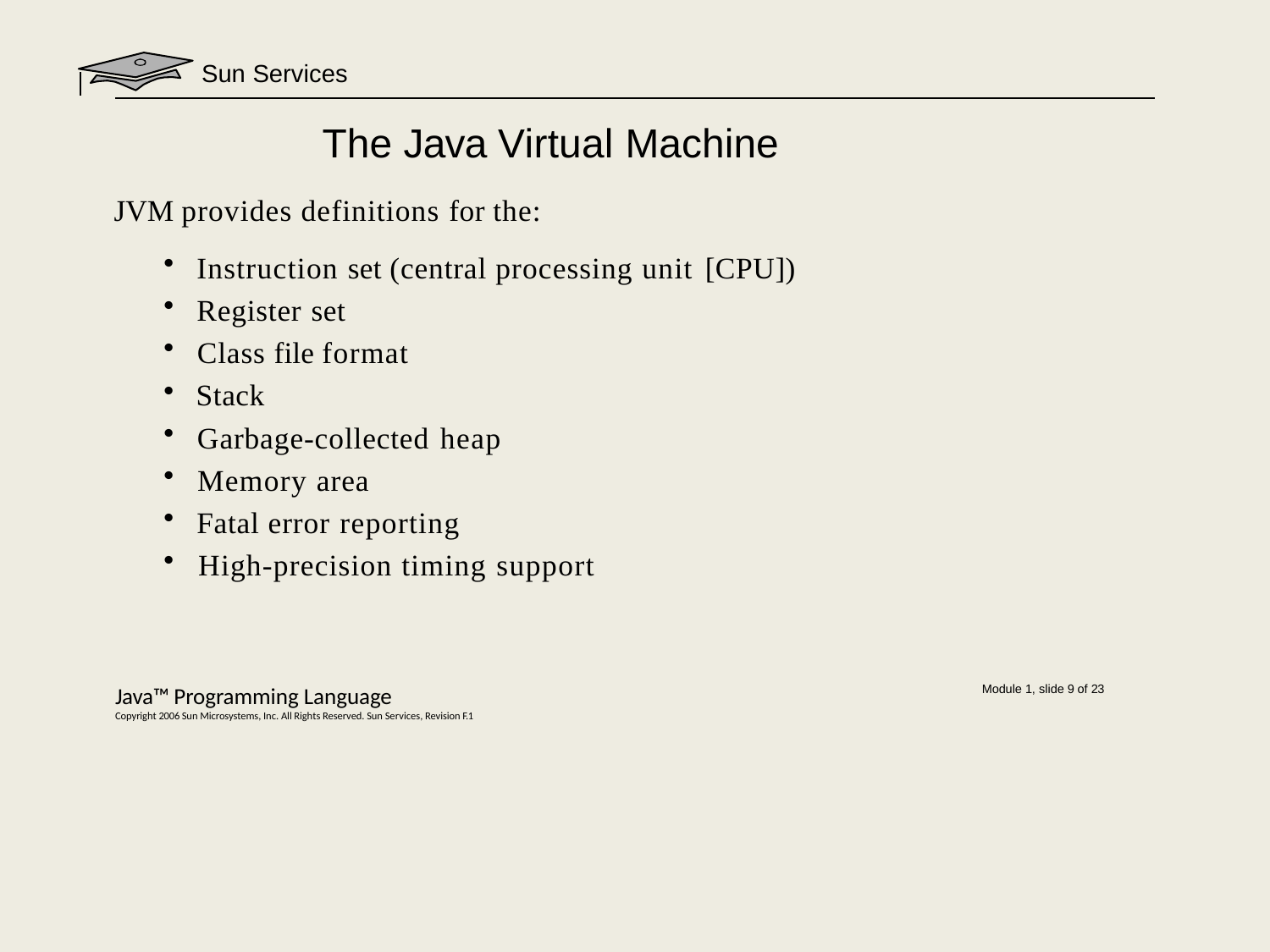

Sun Services

# The Java Virtual Machine
JVM provides definitions for the:
Instruction set (central processing unit [CPU])
Register set
Class file format
Stack
Garbage-collected heap
Memory area
Fatal error reporting
High-precision timing support
Java™ Programming Language
Copyright 2006 Sun Microsystems, Inc. All Rights Reserved. Sun Services, Revision F.1
Module 1, slide 9 of 23